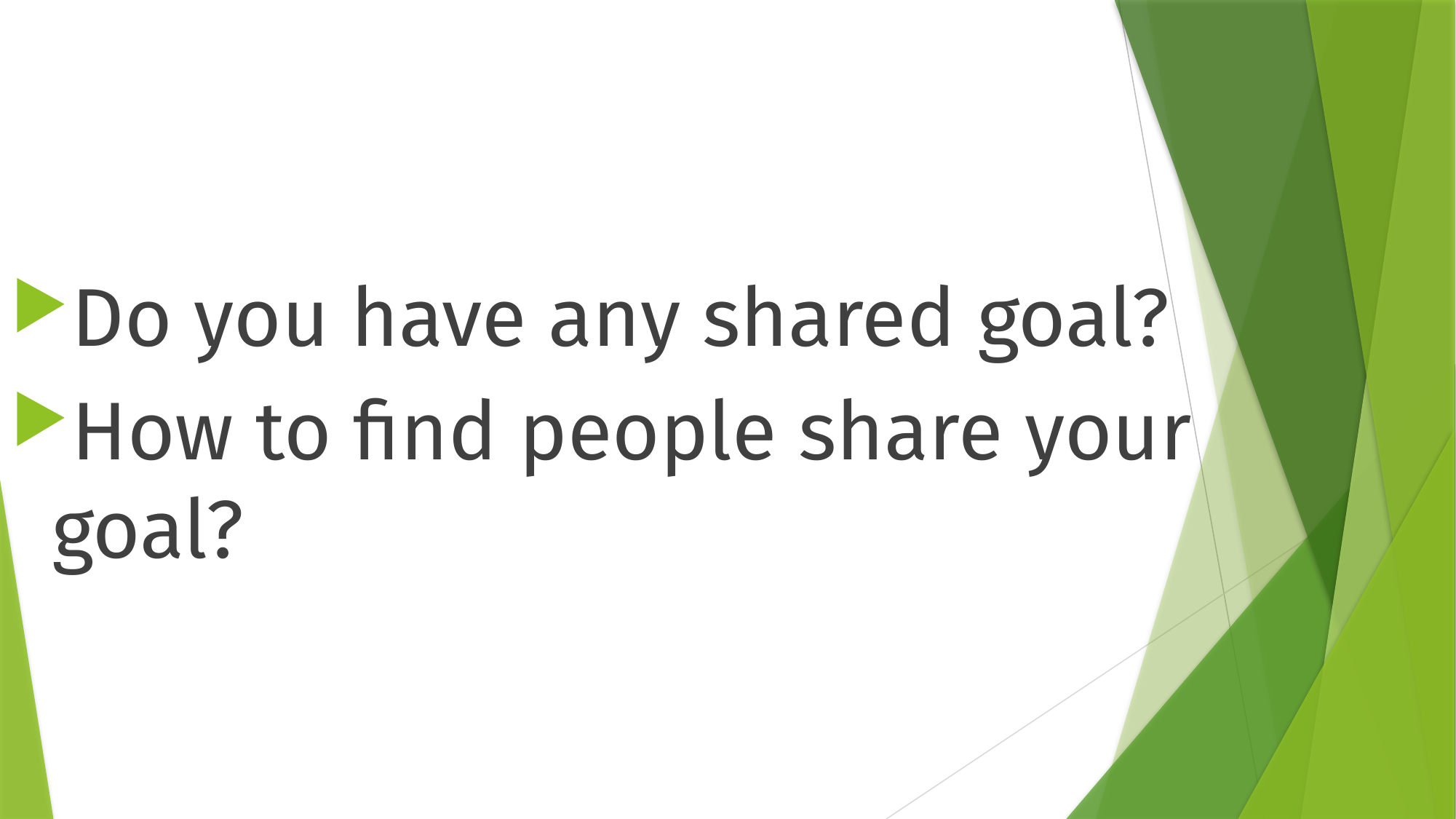

Do you have any shared goal?
How to find people share your goal?